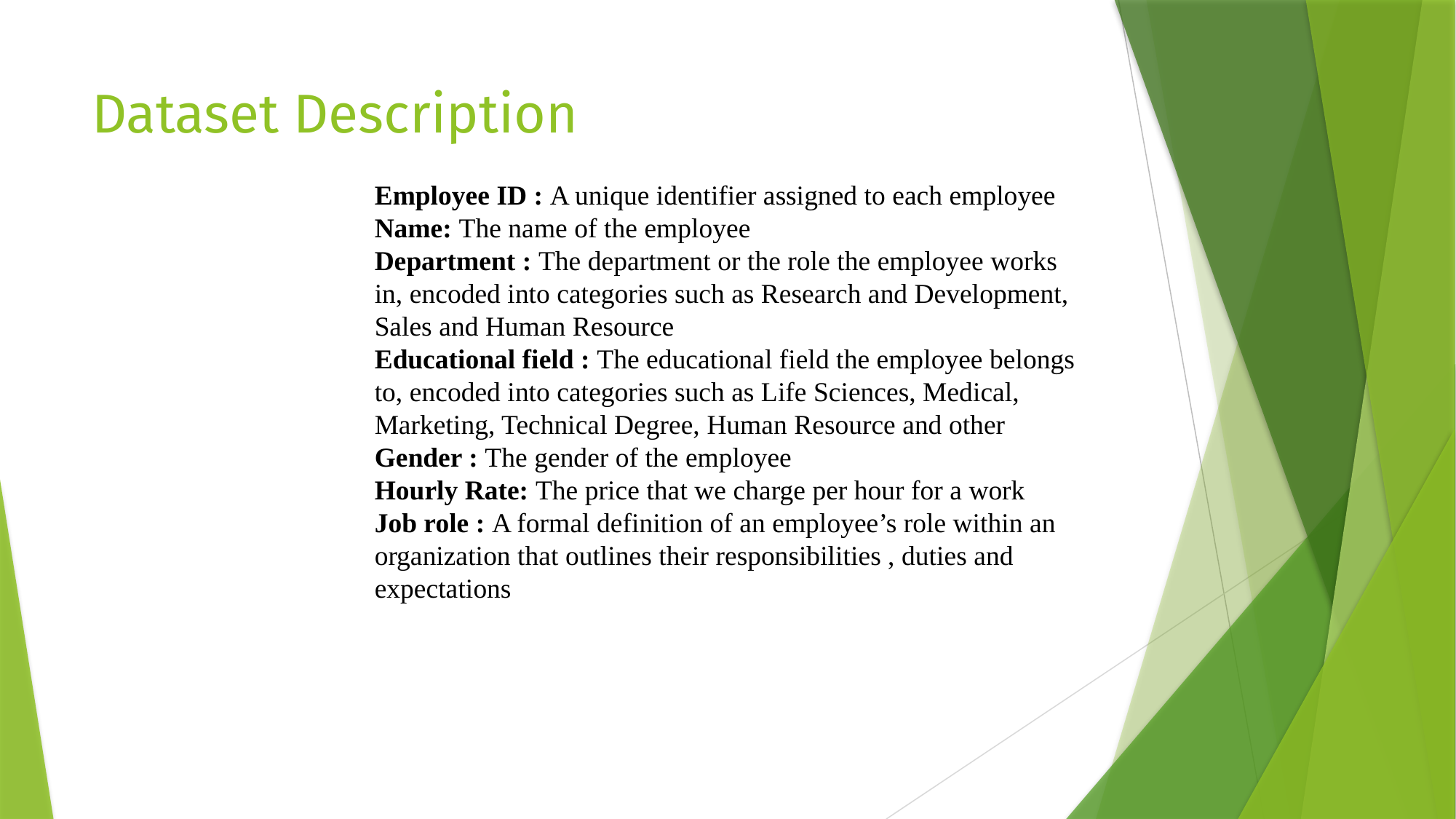

# Dataset Description
Employee ID : A unique identifier assigned to each employee
Name: The name of the employee
Department : The department or the role the employee works in, encoded into categories such as Research and Development, Sales and Human Resource
Educational field : The educational field the employee belongs to, encoded into categories such as Life Sciences, Medical, Marketing, Technical Degree, Human Resource and other
Gender : The gender of the employee
Hourly Rate: The price that we charge per hour for a work
Job role : A formal definition of an employee’s role within an organization that outlines their responsibilities , duties and expectations